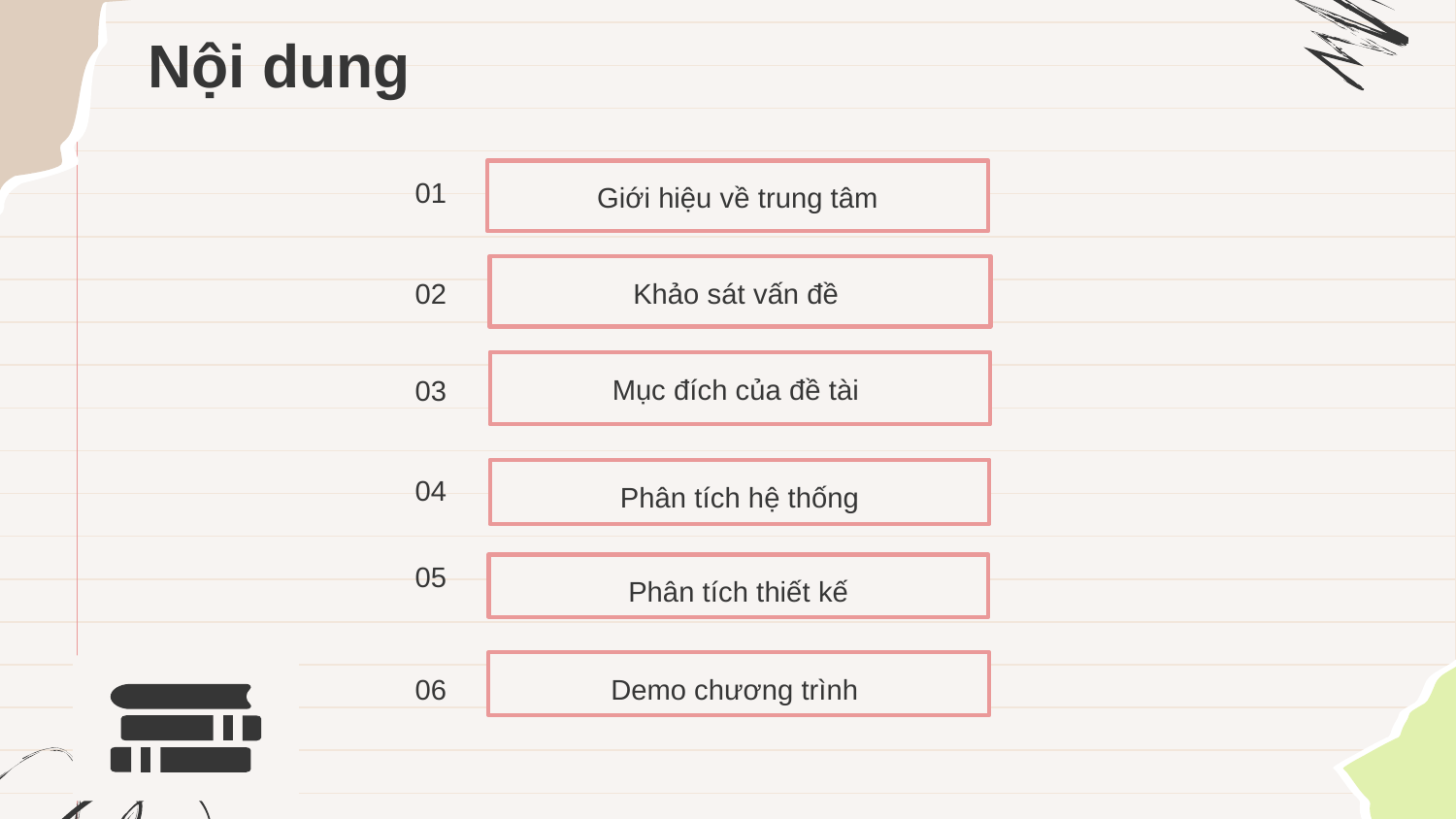

# Nội dung
01
Giới hiệu về trung tâm
Khảo sát vấn đề
02
Mục đích của đề tài
03
04
Phân tích hệ thống
05
02
Phân tích thiết kế
02
06
Demo chương trình